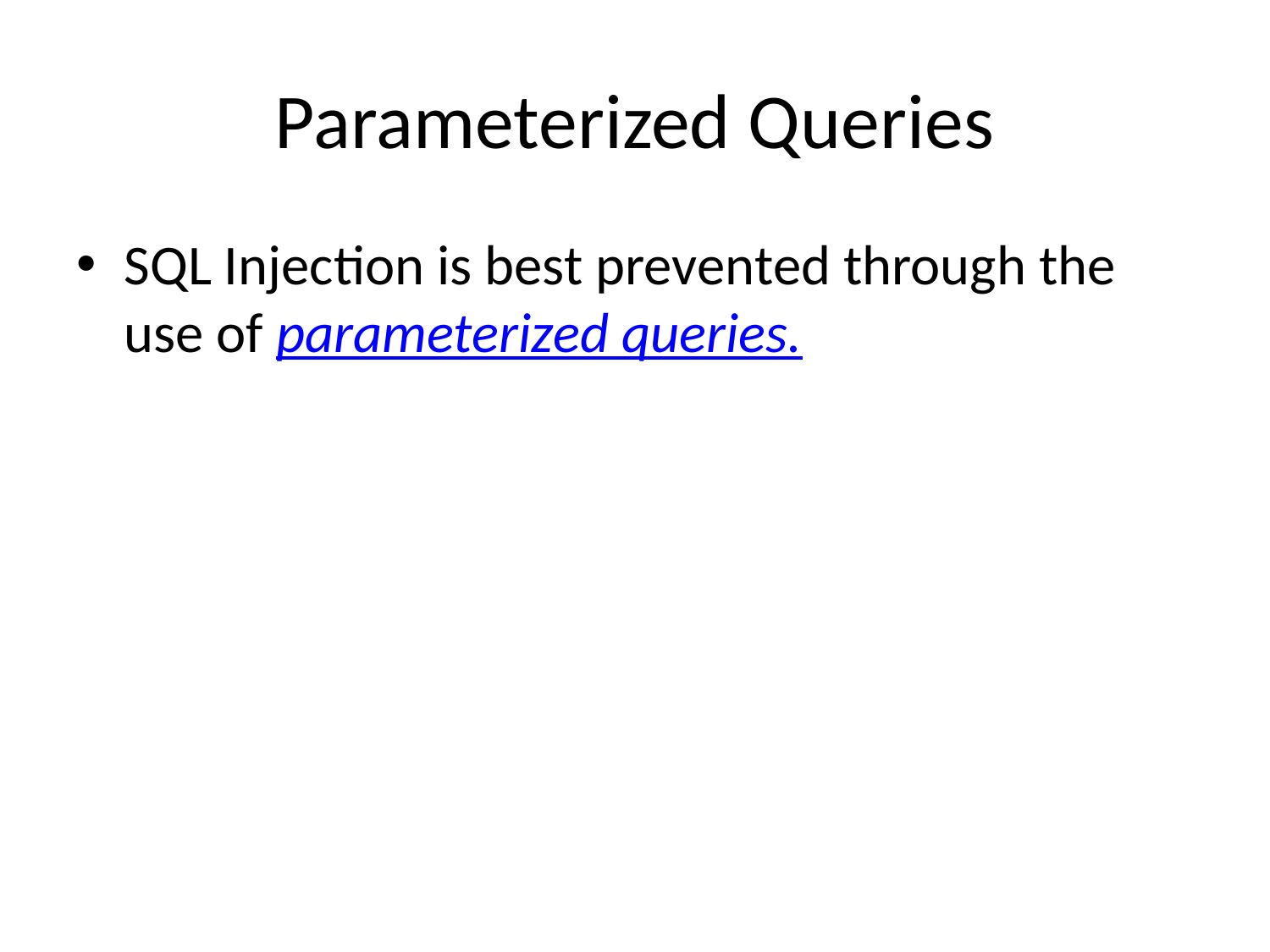

# Parameterized Queries
SQL Injection is best prevented through the use of parameterized queries.